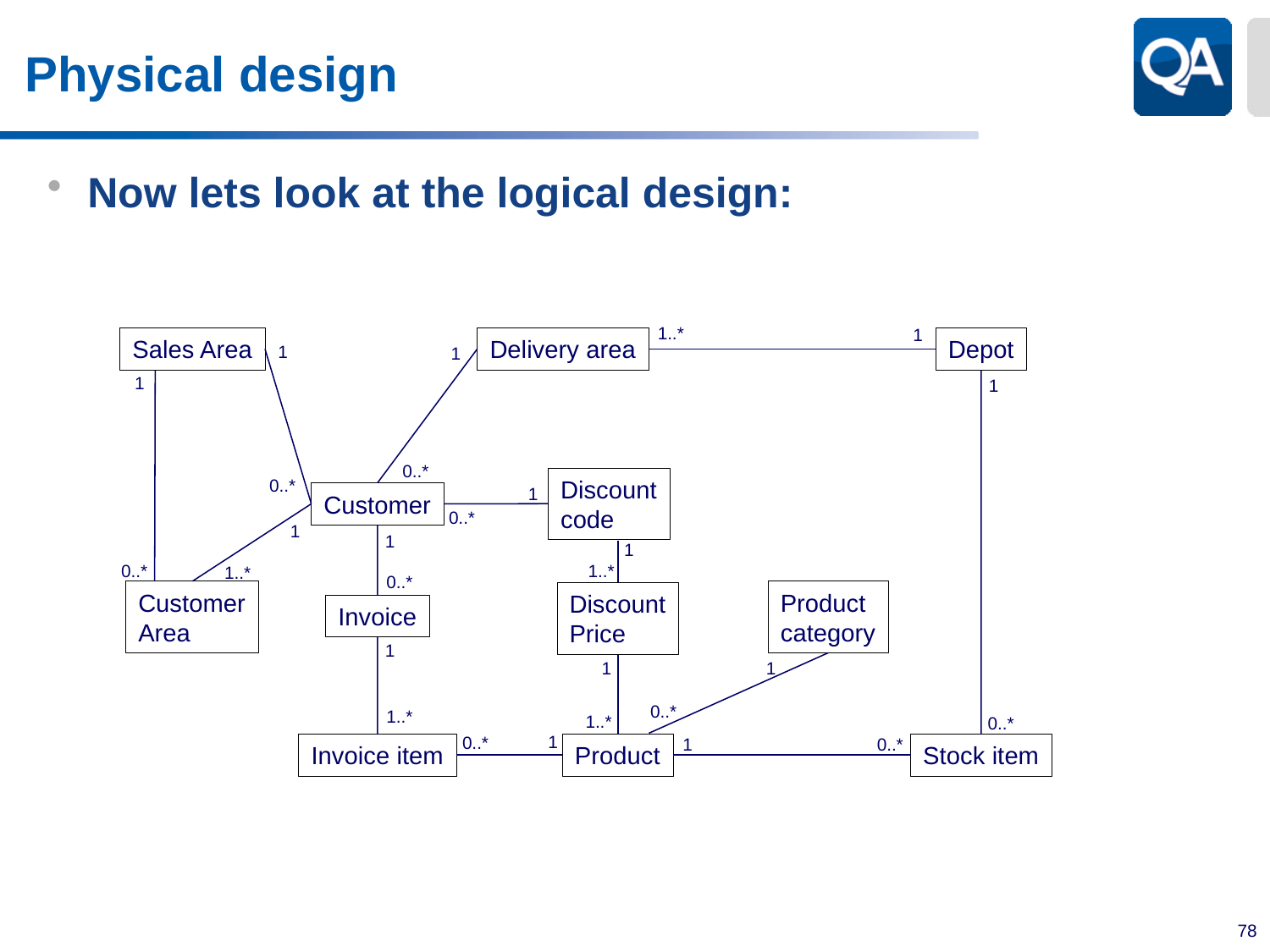

# Physical design
Now lets look at the logical design:
1..*
1
Sales Area
Delivery area
Depot
1
1
1
1
0..*
0..*
Discount
code
1
Customer
0..*
1
1
1
0..*
1..*
1..*
0..*
Customer
Area
Product
category
Discount
Price
Invoice
1
1
1
0..*
1..*
1..*
0..*
1
0..*
0..*
1
Invoice item
Product
Stock item